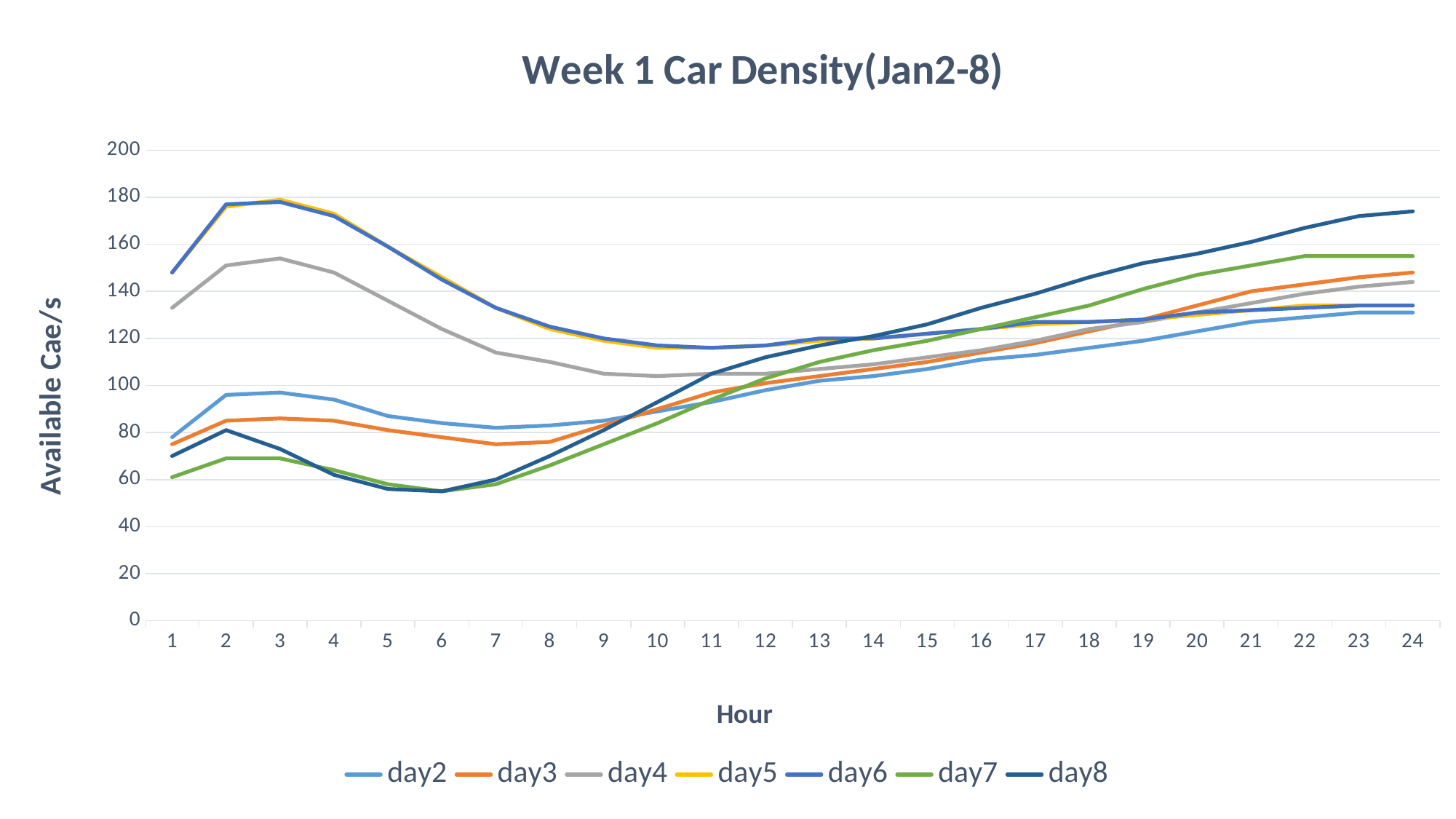

### Chart: Week 1 Car Density(Jan2-8)

| Category | day2 | day3 | day4 | day5 | day6 | day7 | day8 |
|---|---|---|---|---|---|---|---|